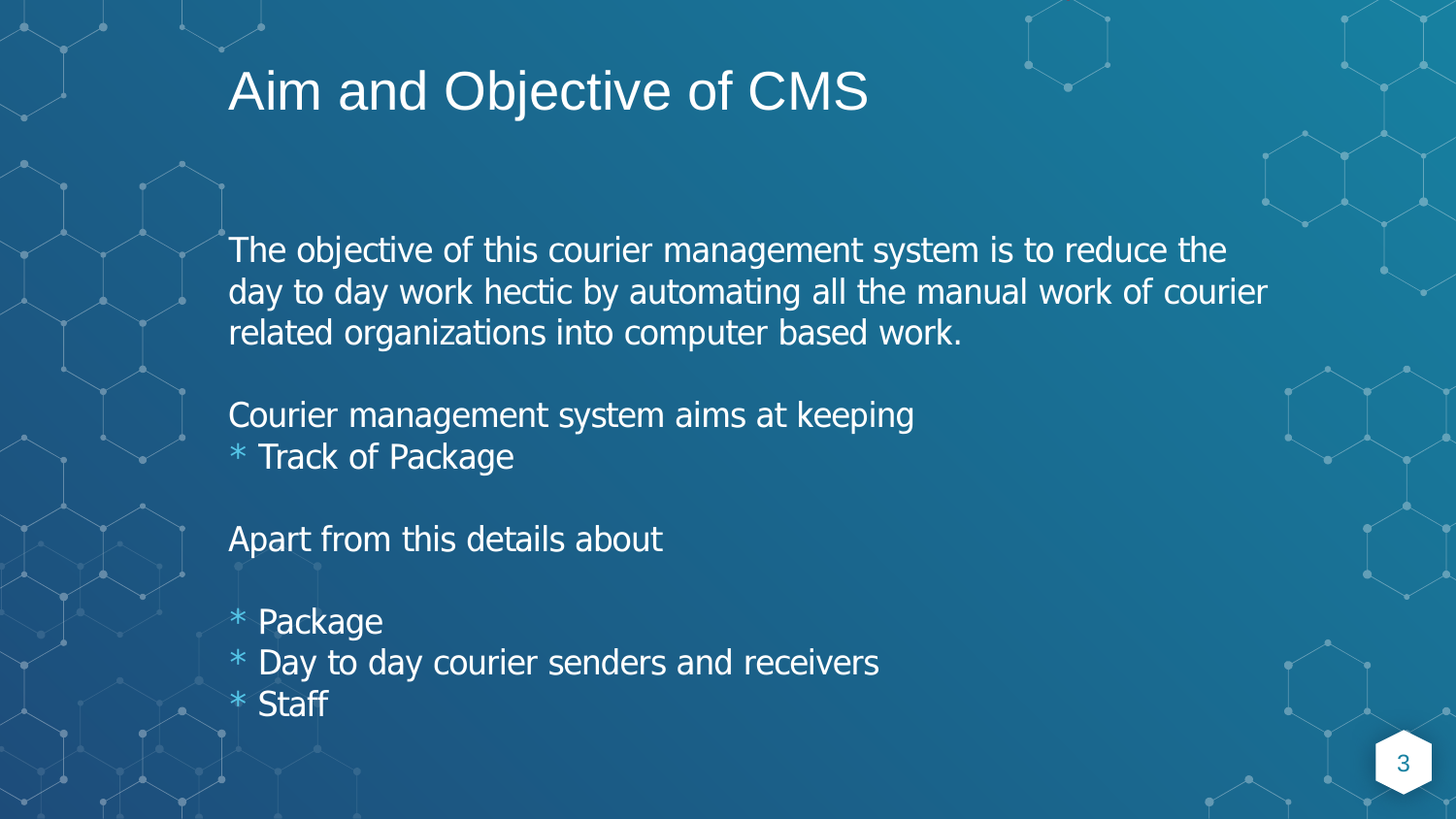

Aim and Objective of CMS
The objective of this courier management system is to reduce the day to day work hectic by automating all the manual work of courier related organizations into computer based work.

Courier management system aims at keeping
* Track of Package

Apart from this details about

* Package
* Day to day courier senders and receivers
* Staff
3